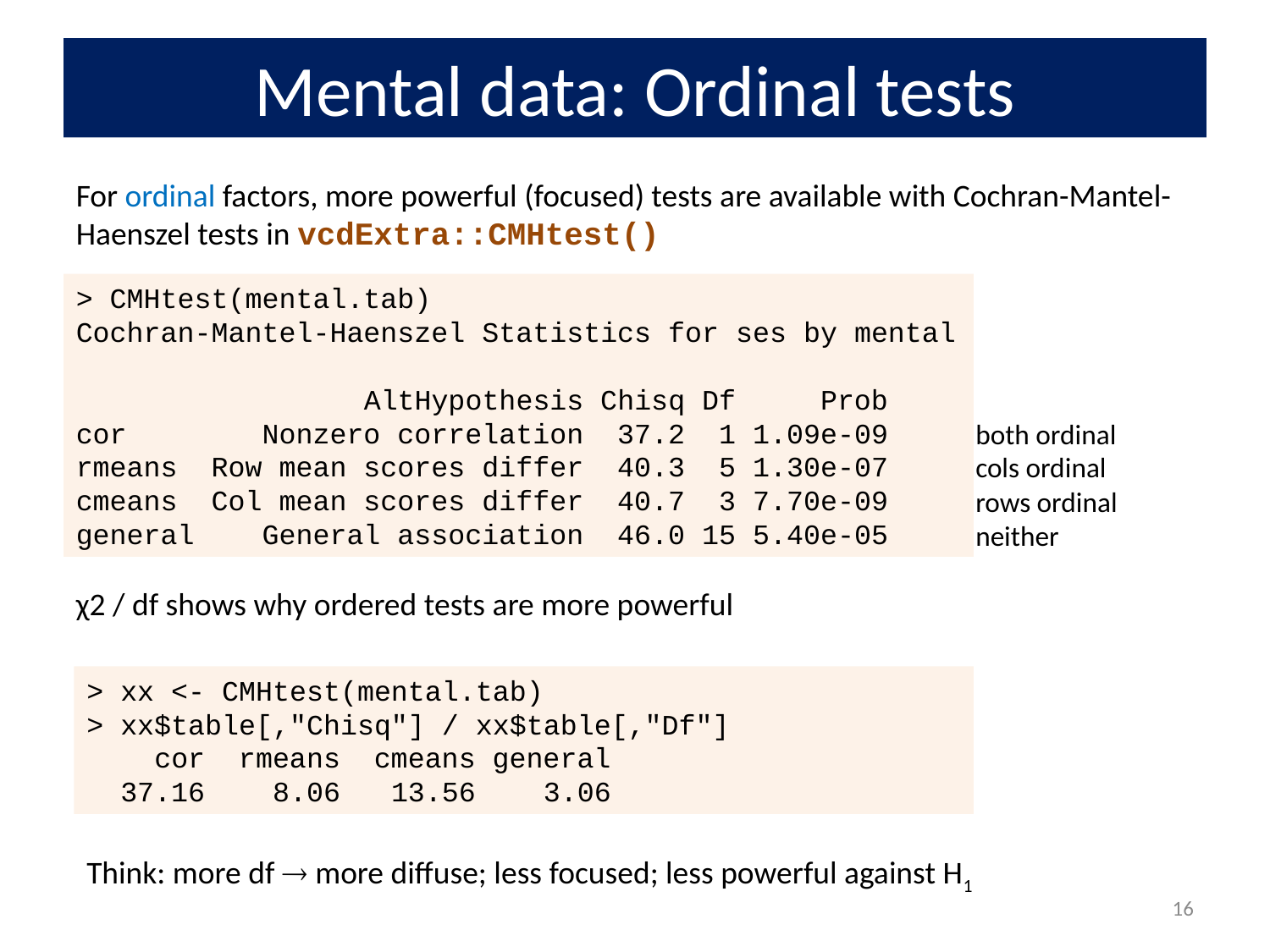

# Mental data: Ordinal tests
For ordinal factors, more powerful (focused) tests are available with Cochran-Mantel-Haenszel tests in vcdExtra::CMHtest()
> CMHtest(mental.tab)
Cochran-Mantel-Haenszel Statistics for ses by mental

                 AltHypothesis Chisq Df     Prob
cor        Nonzero correlation  37.2  1 1.09e-09
rmeans  Row mean scores differ  40.3  5 1.30e-07
cmeans  Col mean scores differ  40.7  3 7.70e-09
general    General association  46.0 15 5.40e-05
both ordinal
cols ordinal
rows ordinal
neither
χ2 / df shows why ordered tests are more powerful
> xx <- CMHtest(mental.tab)
> xx$table[,"Chisq"] / xx$table[,"Df"]
    cor  rmeans  cmeans general
  37.16    8.06   13.56    3.06
Think: more df → more diffuse; less focused; less powerful against H1
16